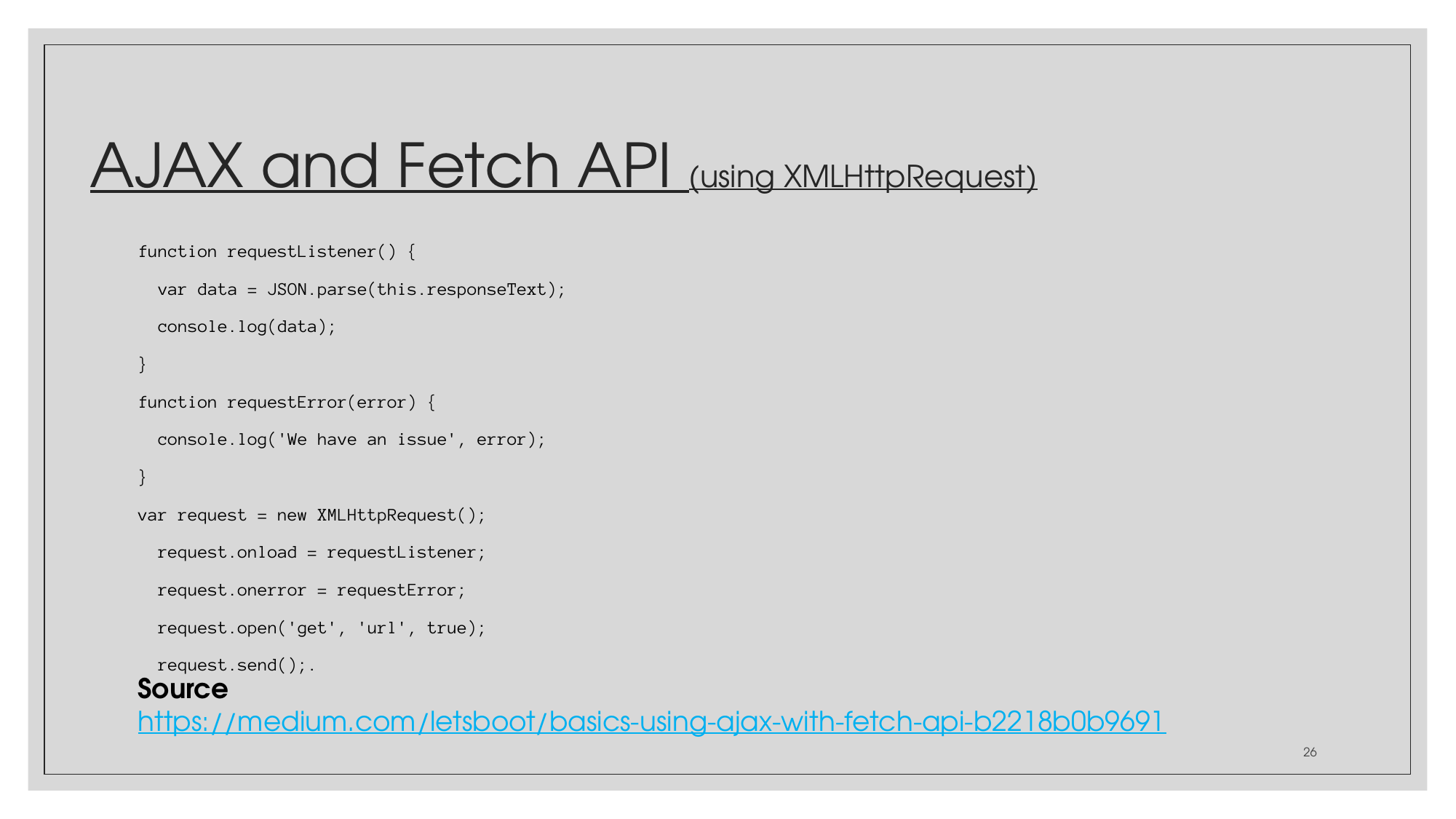

# AJAX and Fetch API (using XMLHttpRequest)
function requestListener() {
  var data = JSON.parse(this.responseText);
  console.log(data);
}
function requestError(error) {
  console.log('We have an issue', error);
}
var request = new XMLHttpRequest();
  request.onload = requestListener;
  request.onerror = requestError;
  request.open('get', 'url', true);
  request.send();.
Source
https://medium.com/letsboot/basics-using-ajax-with-fetch-api-b2218b0b9691
26